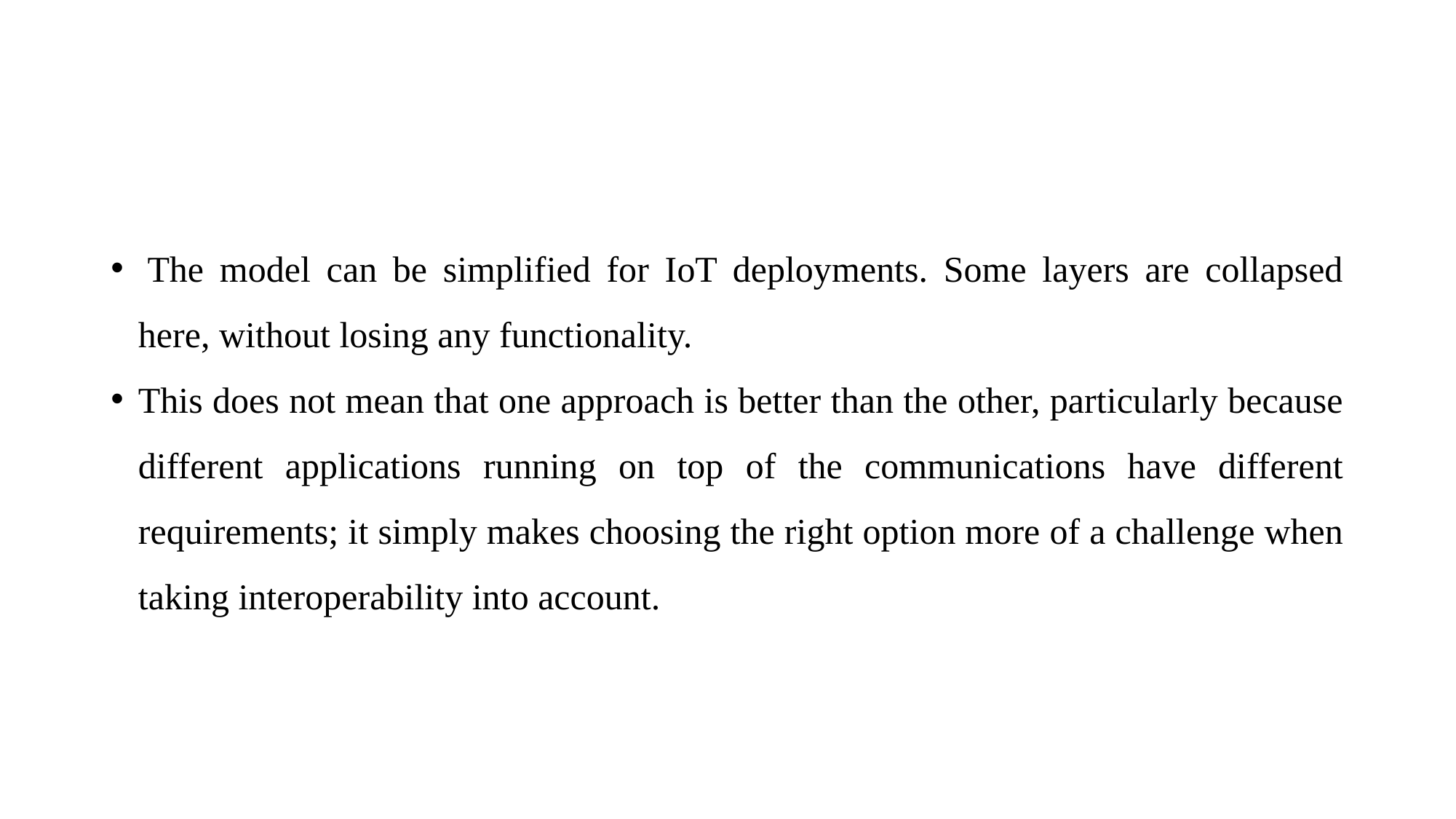

#
 The model can be simplified for IoT deployments. Some layers are collapsed here, without losing any functionality.
This does not mean that one approach is better than the other, particularly because different applications running on top of the communications have different requirements; it simply makes choosing the right option more of a challenge when taking interoperability into account.